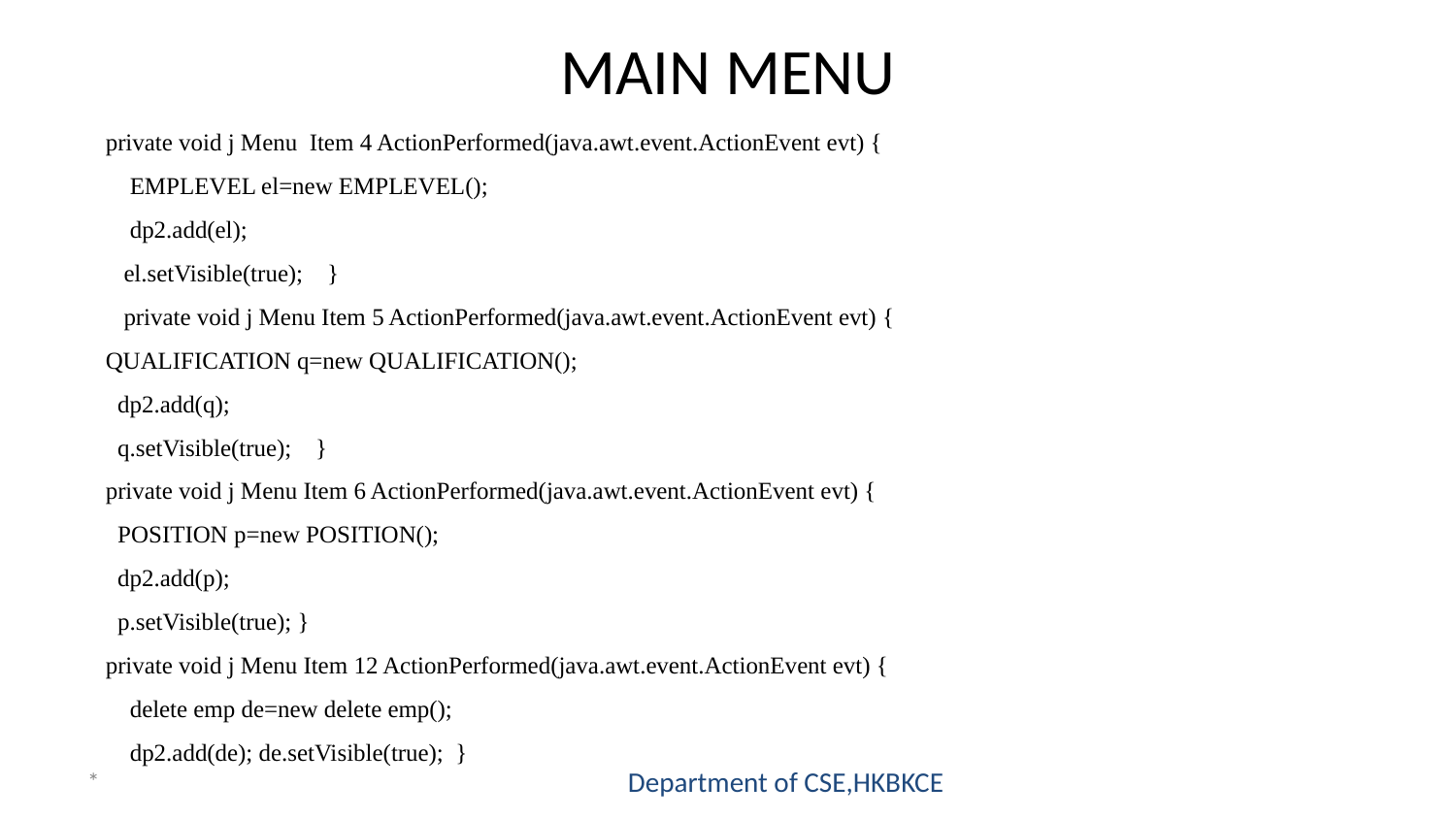

# MAIN MENU
   private void j Menu  Item 4 ActionPerformed(java.awt.event.ActionEvent evt) {
       EMPLEVEL el=new EMPLEVEL();
       dp2.add(el);
      el.setVisible(true);    }
      private void j Menu Item 5 ActionPerformed(java.awt.event.ActionEvent evt) {
   QUALIFICATION q=new QUALIFICATION();
     dp2.add(q);
     q.setVisible(true);    }
   private void j Menu Item 6 ActionPerformed(java.awt.event.ActionEvent evt) {
     POSITION p=new POSITION();
     dp2.add(p);
     p.setVisible(true); }
   private void j Menu Item 12 ActionPerformed(java.awt.event.ActionEvent evt) {
       delete emp de=new delete emp();
       dp2.add(de); de.setVisible(true);  }

*
Department of CSE,HKBKCE